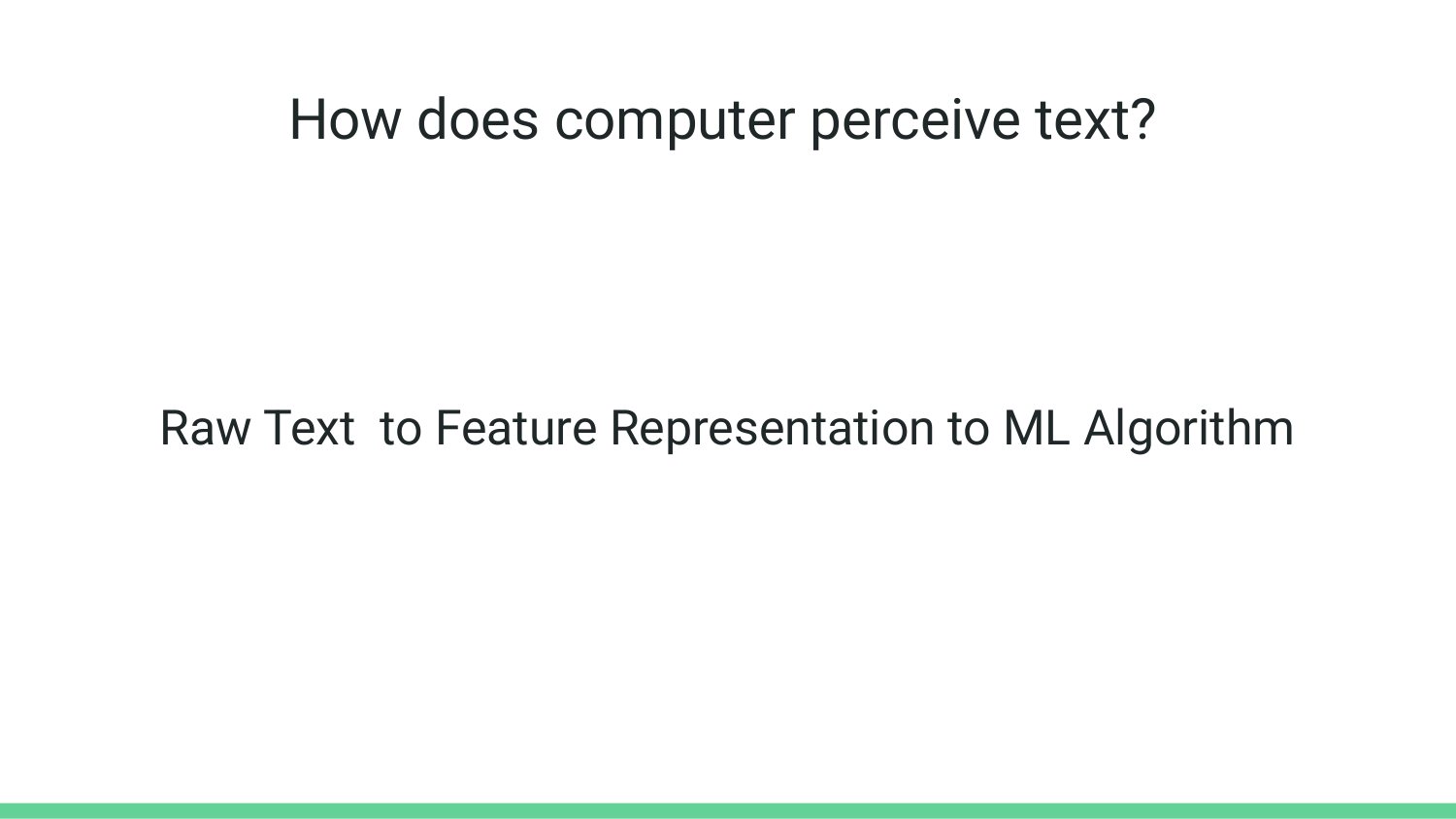

# How does computer perceive text?

Raw Text  to Feature Representation to ML Algorithm